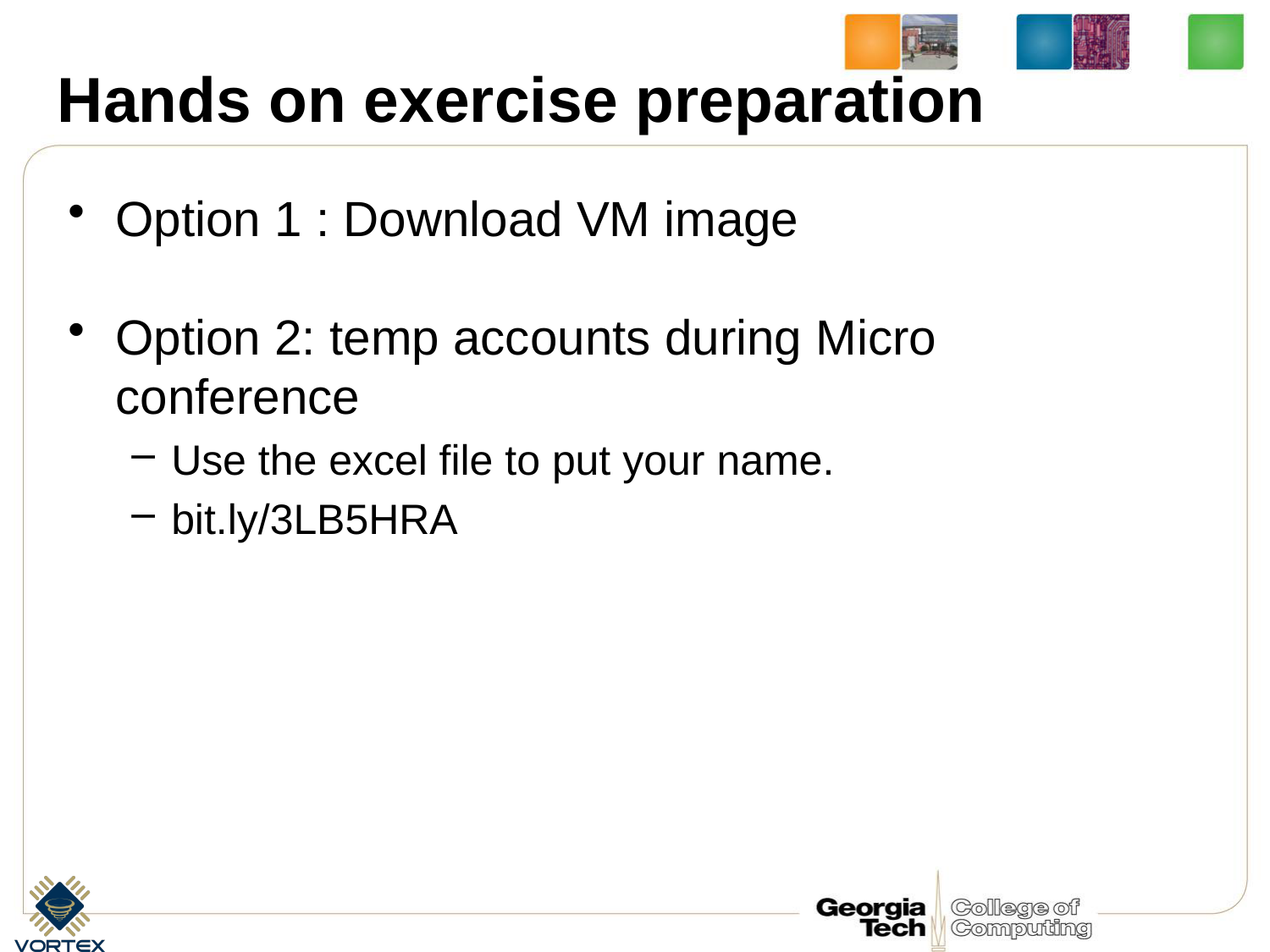

# Hands on exercise preparation
Option 1 : Download VM image

Option 2: temp accounts during Micro conference
Use the excel file to put your name.
bit.ly/3LB5HRA